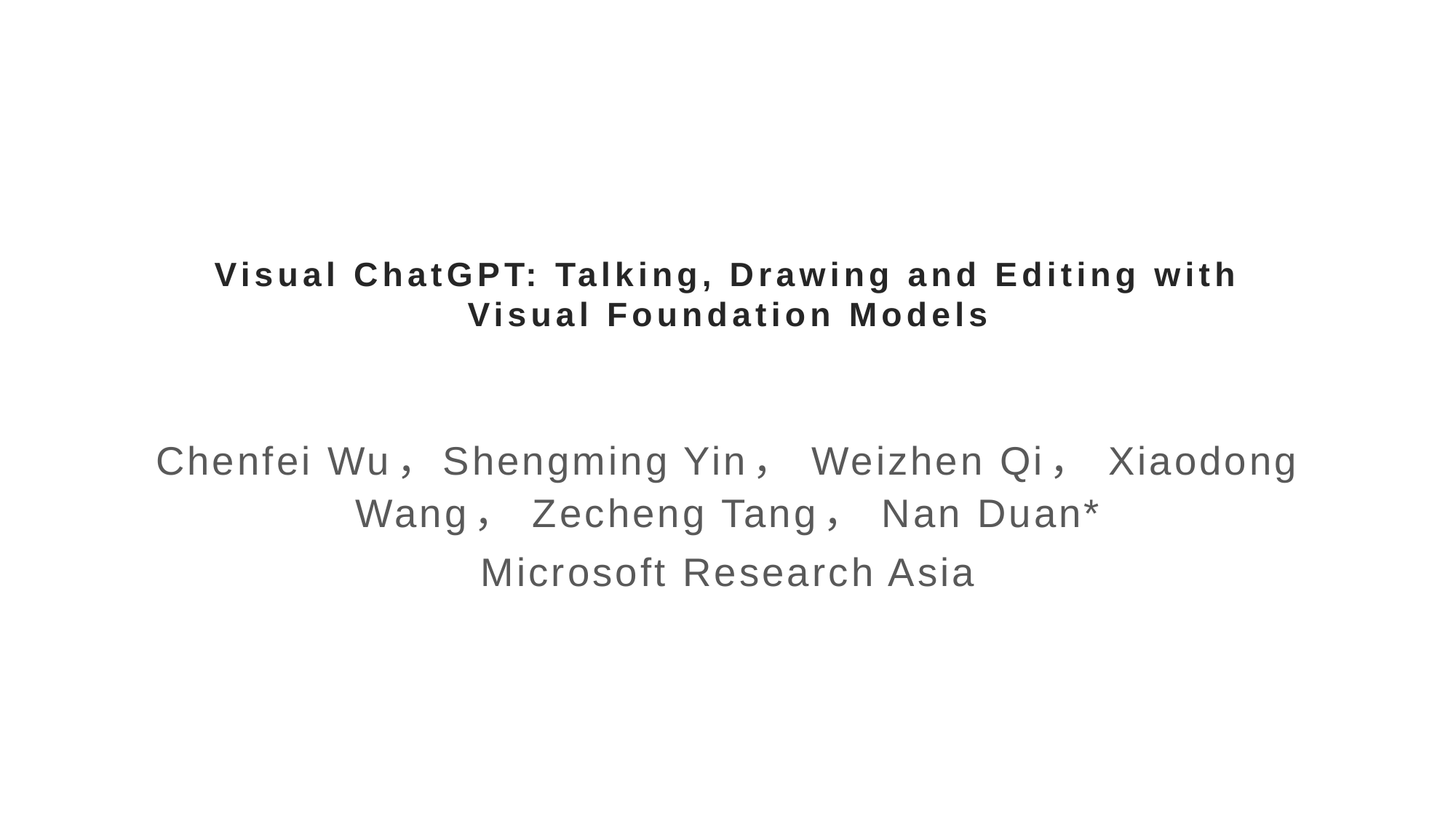

# Visual ChatGPT: Talking, Drawing and Editing with Visual Foundation Models
Chenfei Wu，Shengming Yin， Weizhen Qi， Xiaodong Wang， Zecheng Tang， Nan Duan*
Microsoft Research Asia